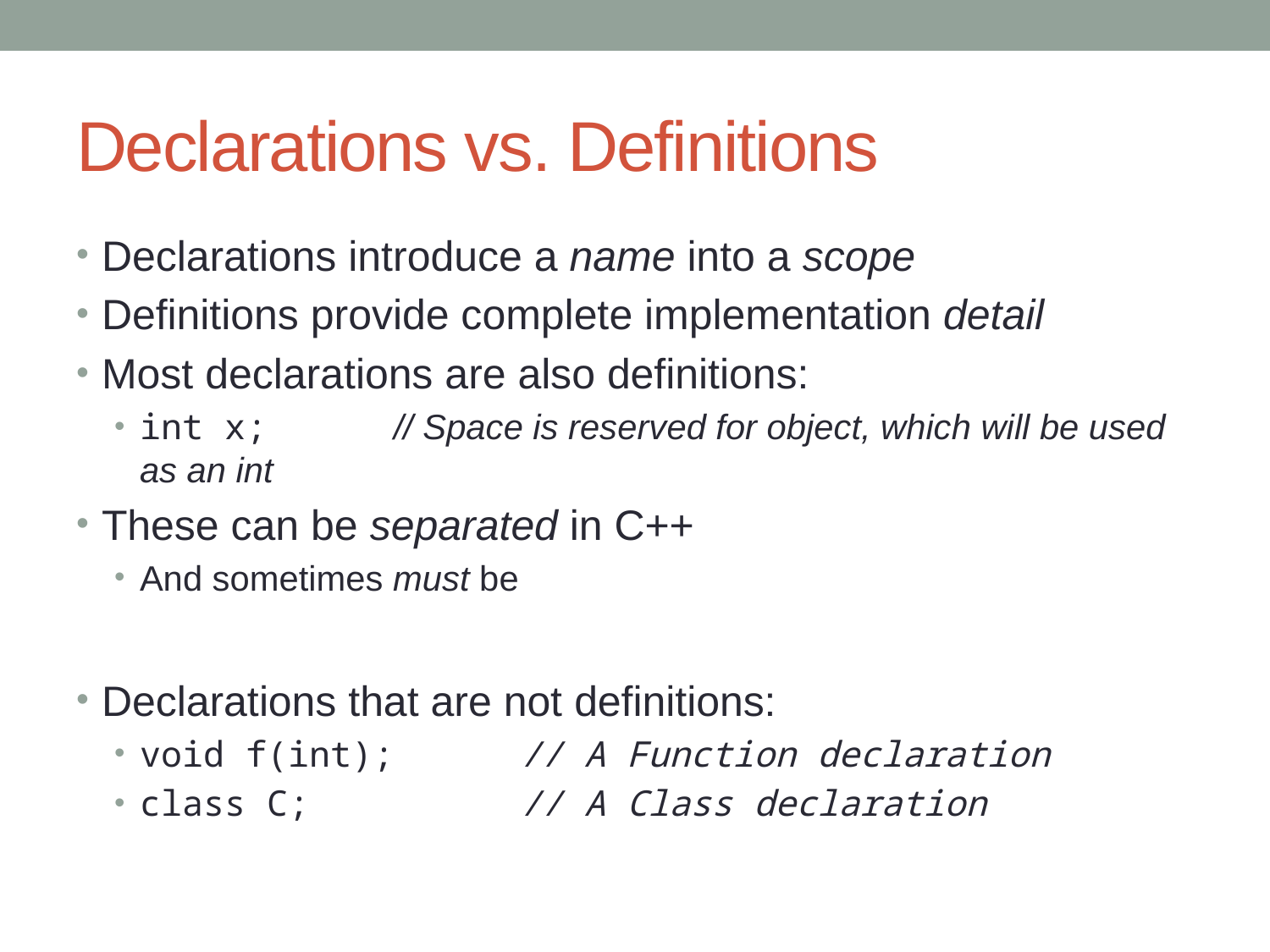

# Declarations vs. Definitions
Declarations introduce a name into a scope
Definitions provide complete implementation detail
Most declarations are also definitions:
int x;	// Space is reserved for object, which will be used as an int
These can be separated in C++
And sometimes must be

Declarations that are not definitions:
void f(int); 	// A Function declaration
class C;		// A Class declaration